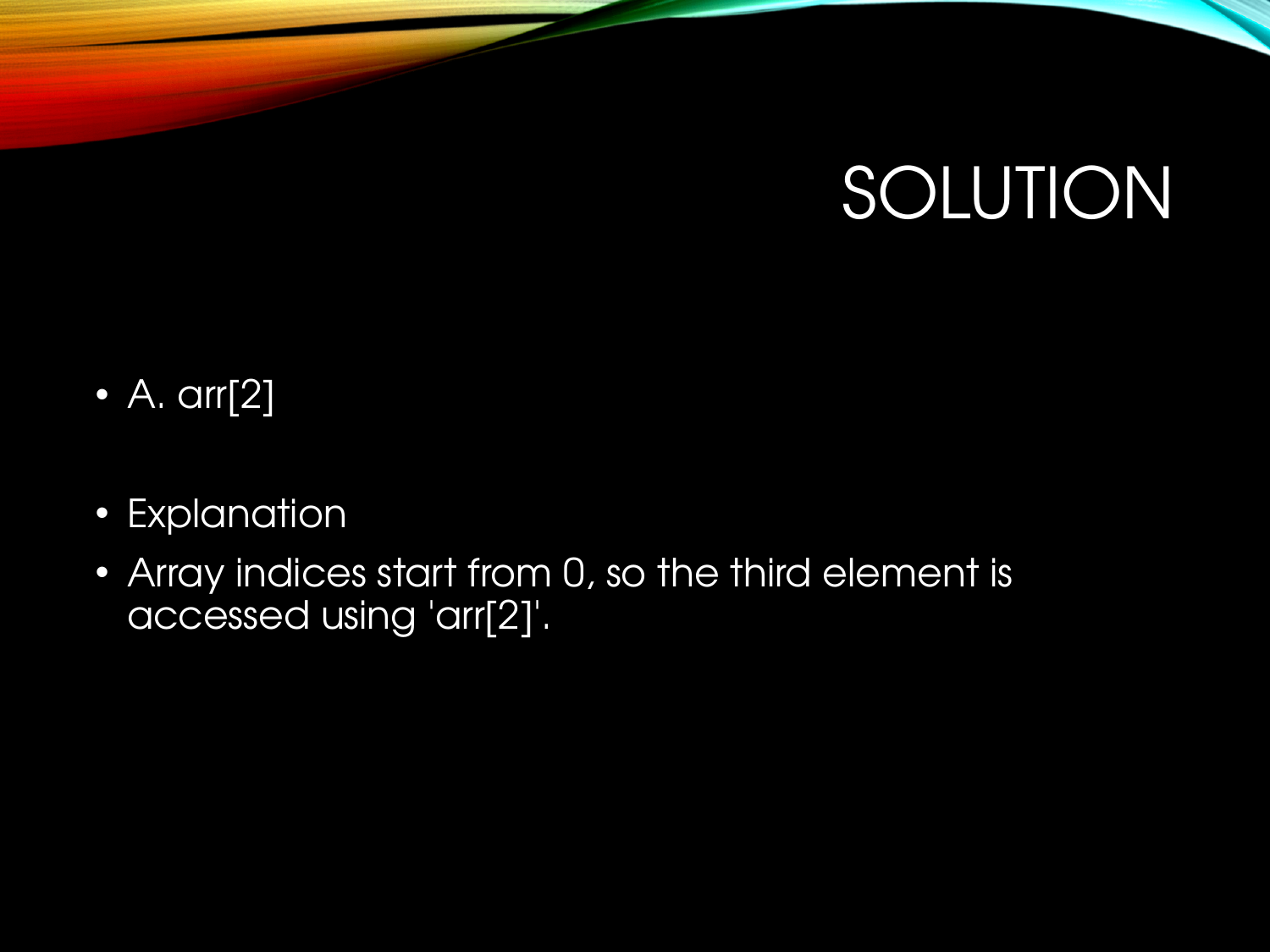

# Solution

A. arr[2]

Explanation
Array indices start from 0, so the third element is accessed using 'arr[2]'.